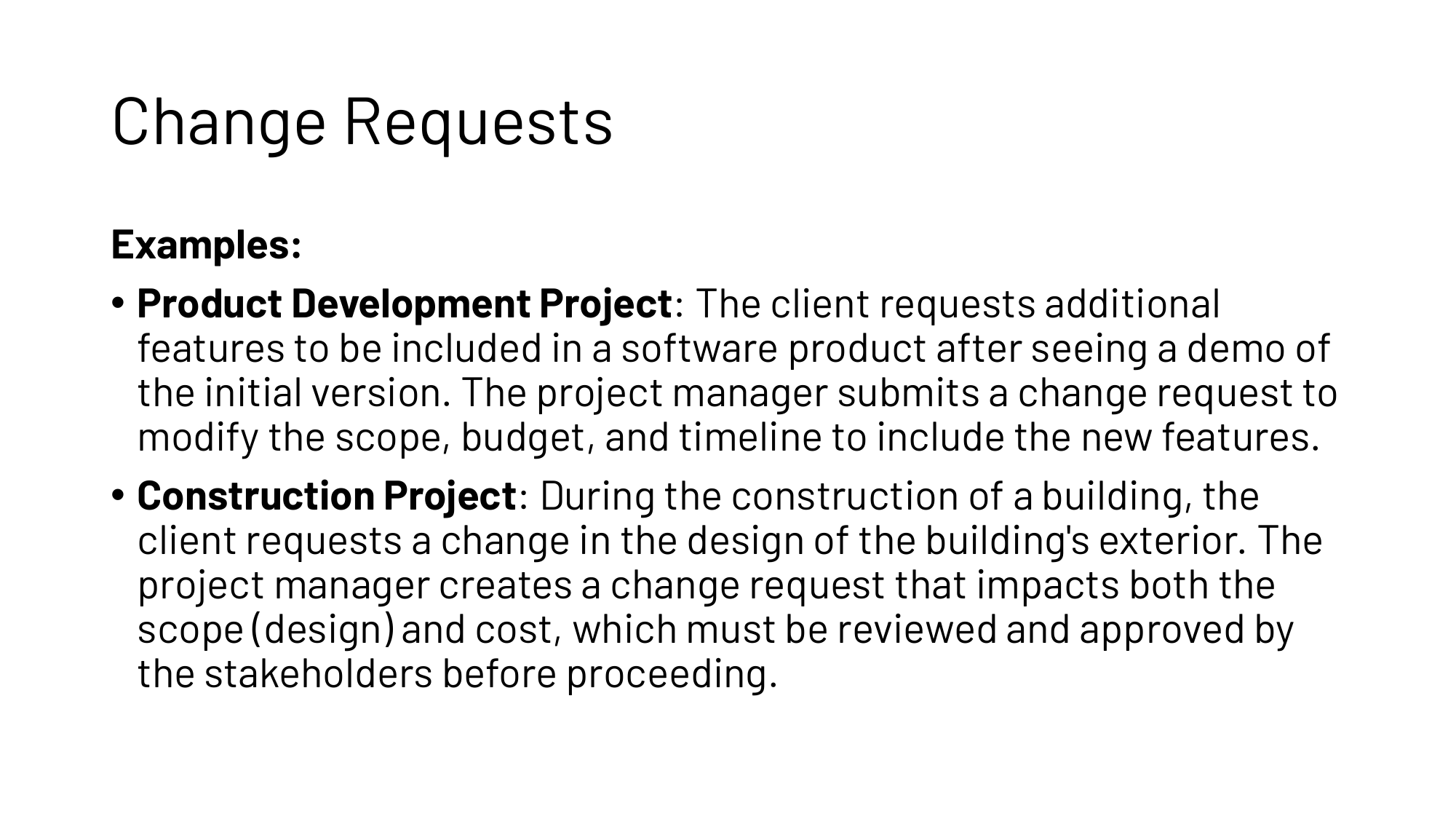

# Change Requests
Examples:
Product Development Project: The client requests additional features to be included in a software product after seeing a demo of the initial version. The project manager submits a change request to modify the scope, budget, and timeline to include the new features.
Construction Project: During the construction of a building, the client requests a change in the design of the building's exterior. The project manager creates a change request that impacts both the scope (design) and cost, which must be reviewed and approved by the stakeholders before proceeding.